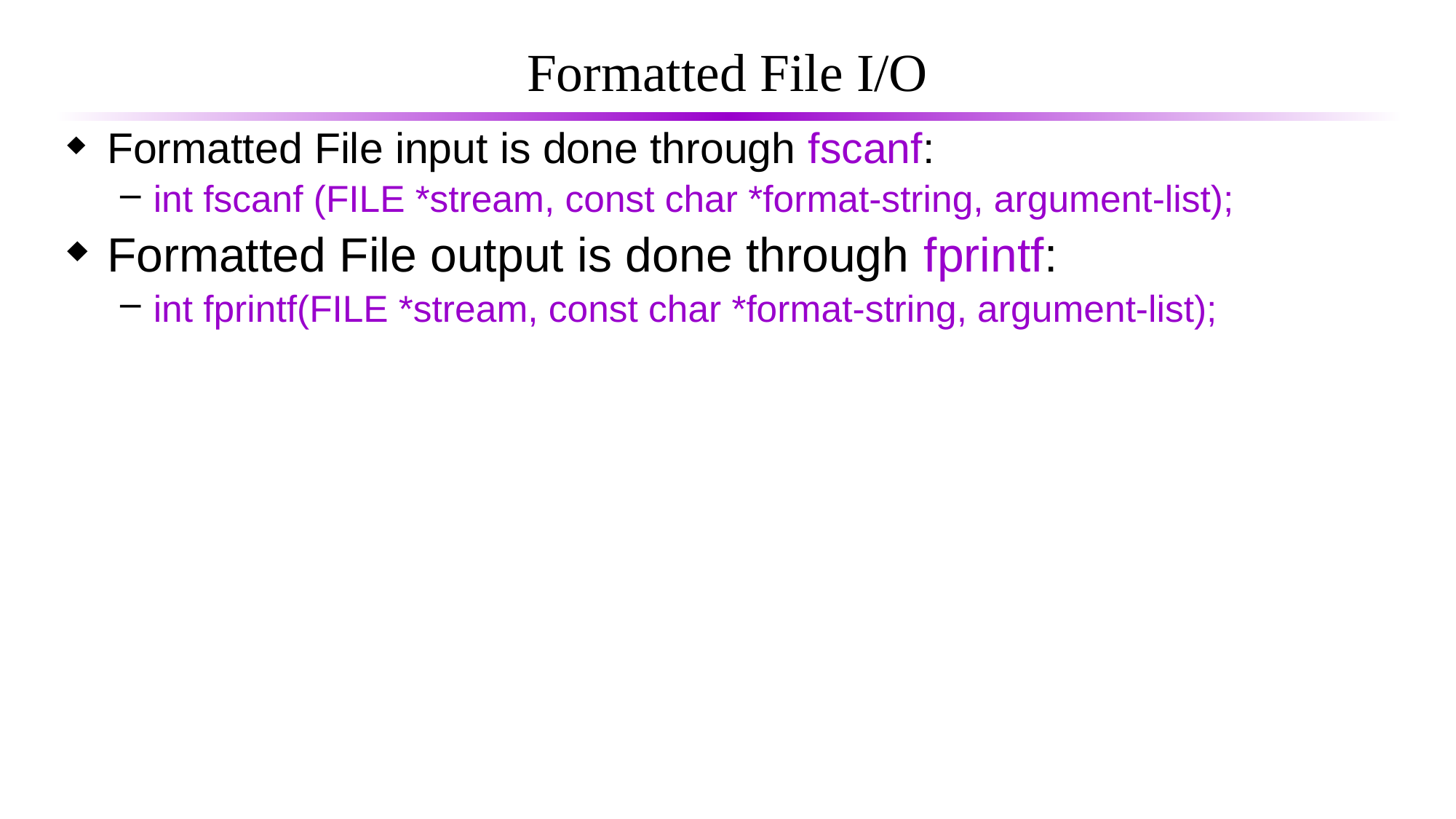

# Formatted File I/O
Formatted File input is done through fscanf:
int fscanf (FILE *stream, const char *format-string, argument-list);
Formatted File output is done through fprintf:
int fprintf(FILE *stream, const char *format-string, argument-list);